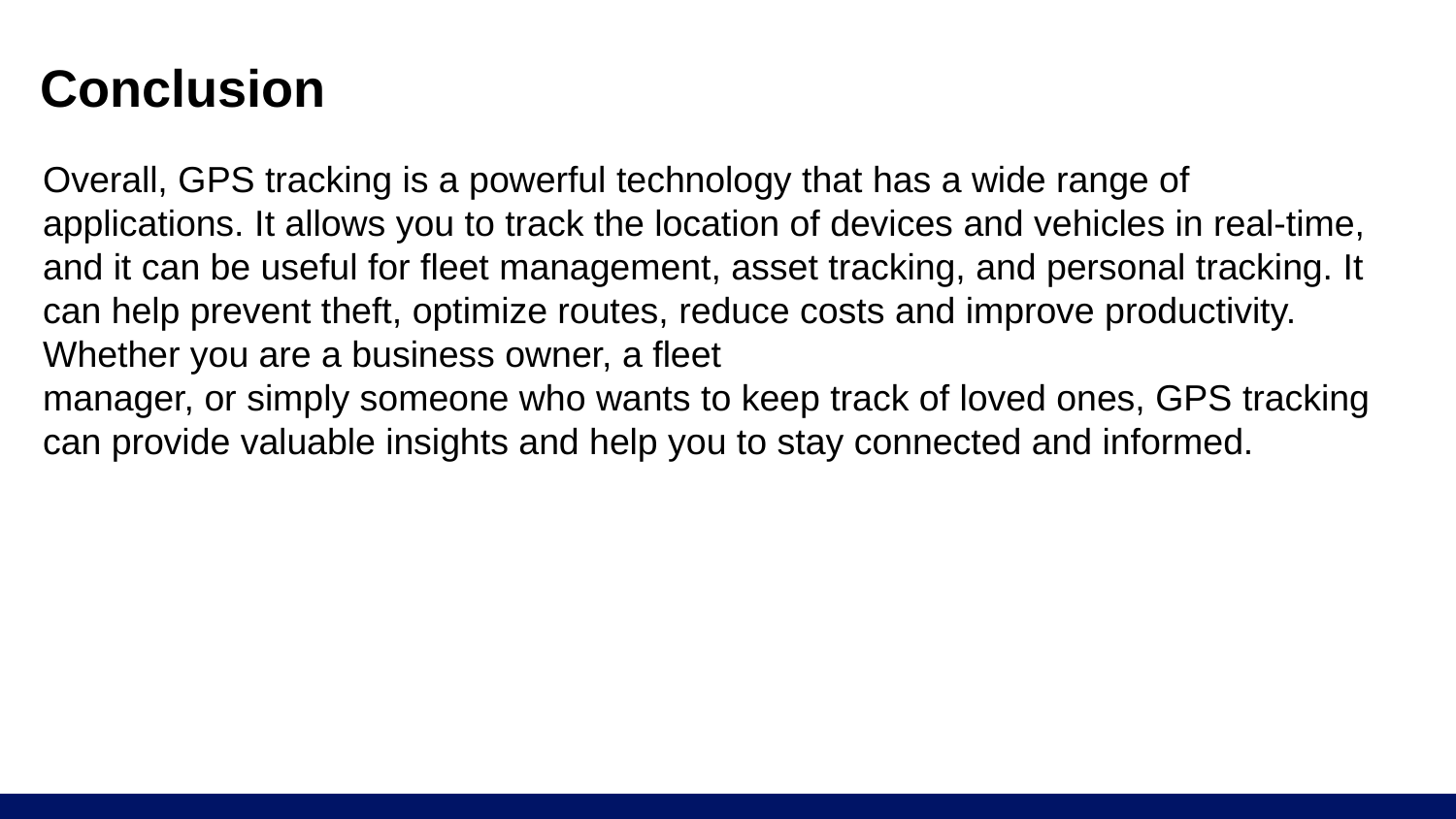

# Conclusion
Overall, GPS tracking is a powerful technology that has a wide range of applications. It allows you to track the location of devices and vehicles in real-time, and it can be useful for fleet management, asset tracking, and personal tracking. It can help prevent theft, optimize routes, reduce costs and improve productivity. Whether you are a business owner, a fleet
manager, or simply someone who wants to keep track of loved ones, GPS tracking can provide valuable insights and help you to stay connected and informed.